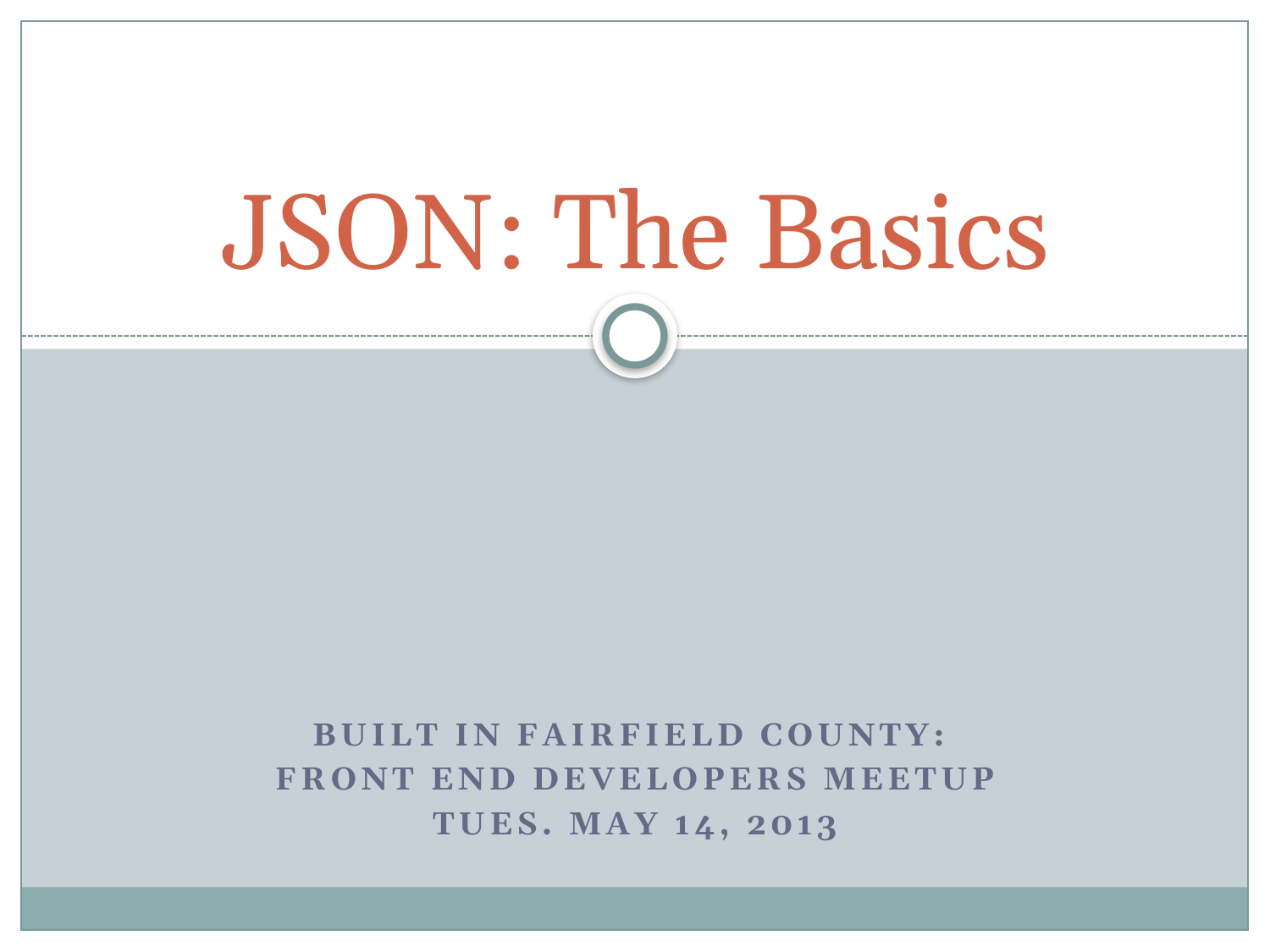

# JSON: The Basics

Built in Fairfield County:
Front End Developers Meetup
Tues. May 14, 2013